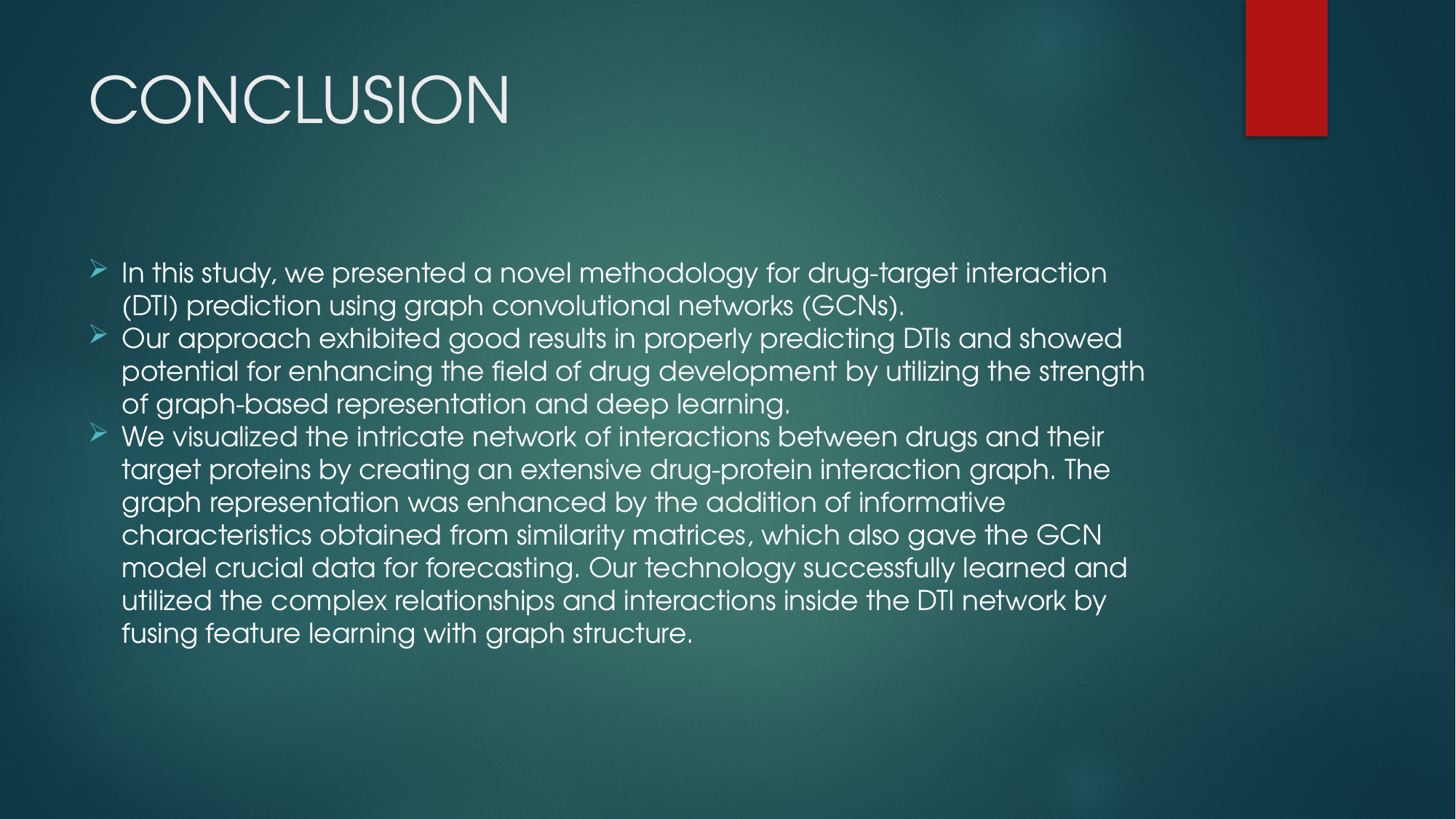

# CONCLUSION
In this study, we presented a novel methodology for drug-target interaction (DTI) prediction using graph convolutional networks (GCNs).
Our approach exhibited good results in properly predicting DTIs and showed potential for enhancing the field of drug development by utilizing the strength of graph-based representation and deep learning.
We visualized the intricate network of interactions between drugs and their target proteins by creating an extensive drug-protein interaction graph. The graph representation was enhanced by the addition of informative characteristics obtained from similarity matrices, which also gave the GCN model crucial data for forecasting. Our technology successfully learned and utilized the complex relationships and interactions inside the DTI network by fusing feature learning with graph structure.